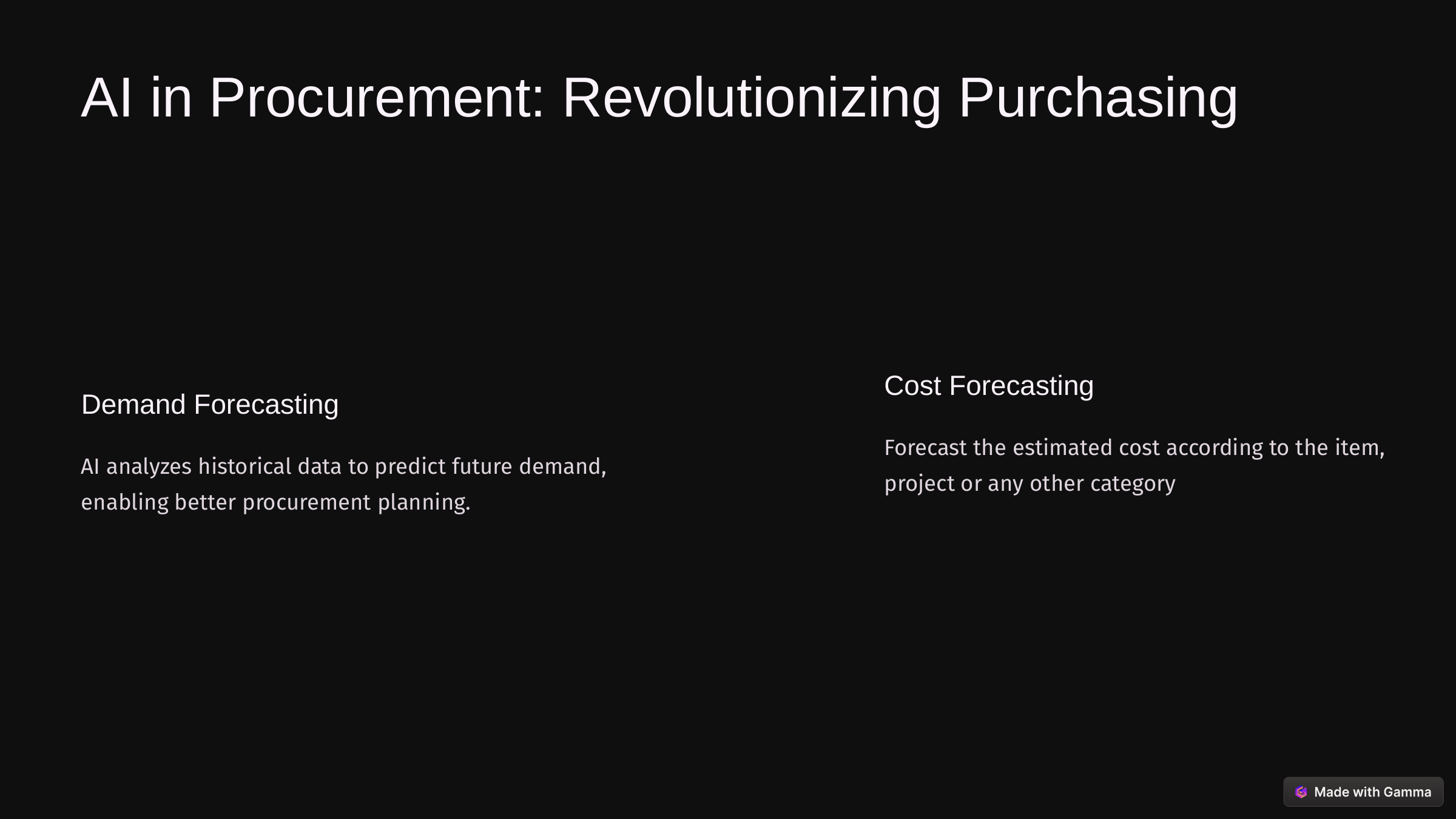

AI in Procurement: Revolutionizing Purchasing
Cost Forecasting
Demand Forecasting
Forecast the estimated cost according to the item, project or any other category
AI analyzes historical data to predict future demand, enabling better procurement planning.